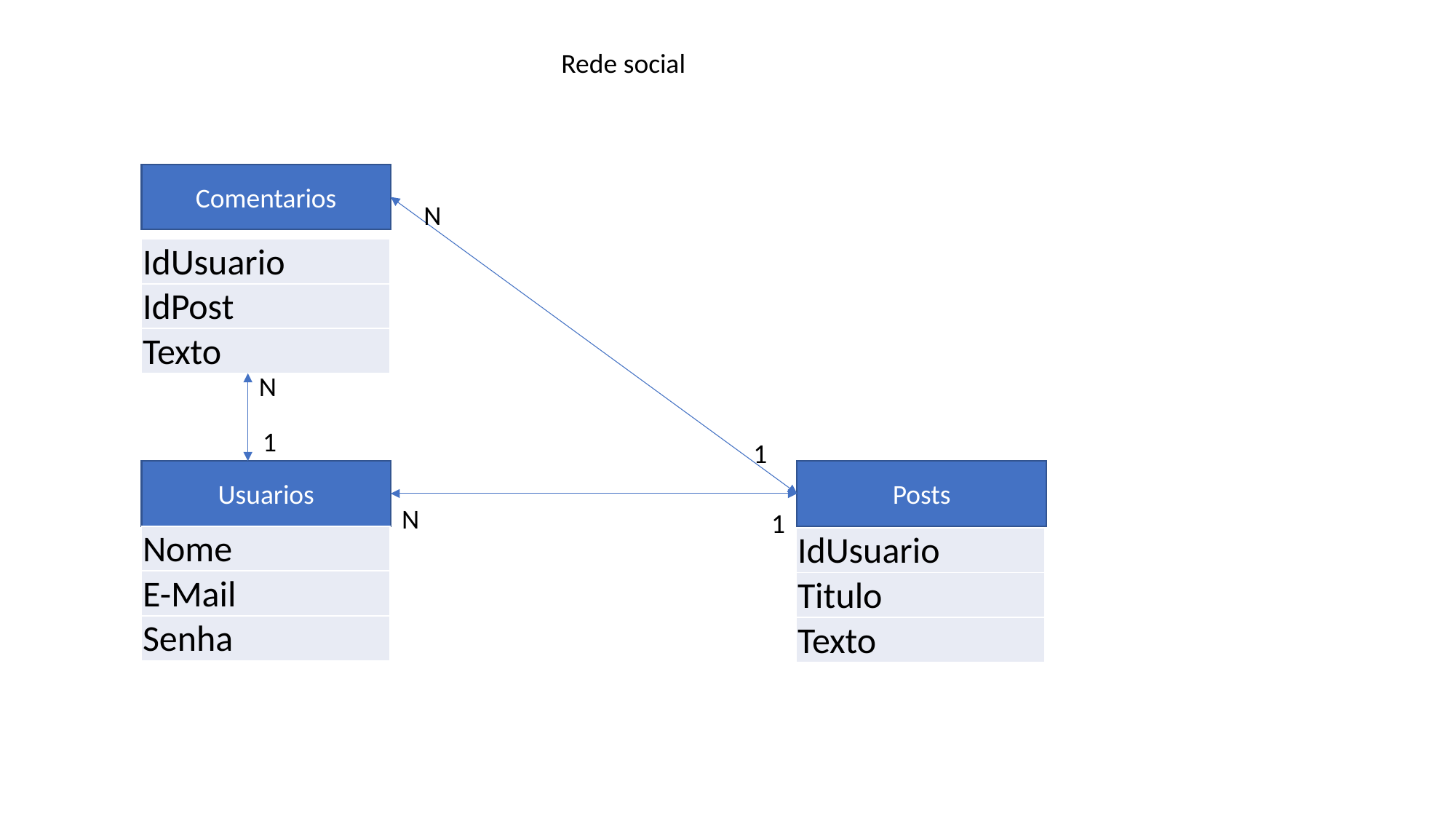

Rede social
Comentarios
N
| IdUsuario |
| --- |
| IdPost |
| Texto |
N
1
1
Usuarios
Posts
N
1
| Nome |
| --- |
| E-Mail |
| Senha |
| IdUsuario |
| --- |
| Titulo |
| Texto |